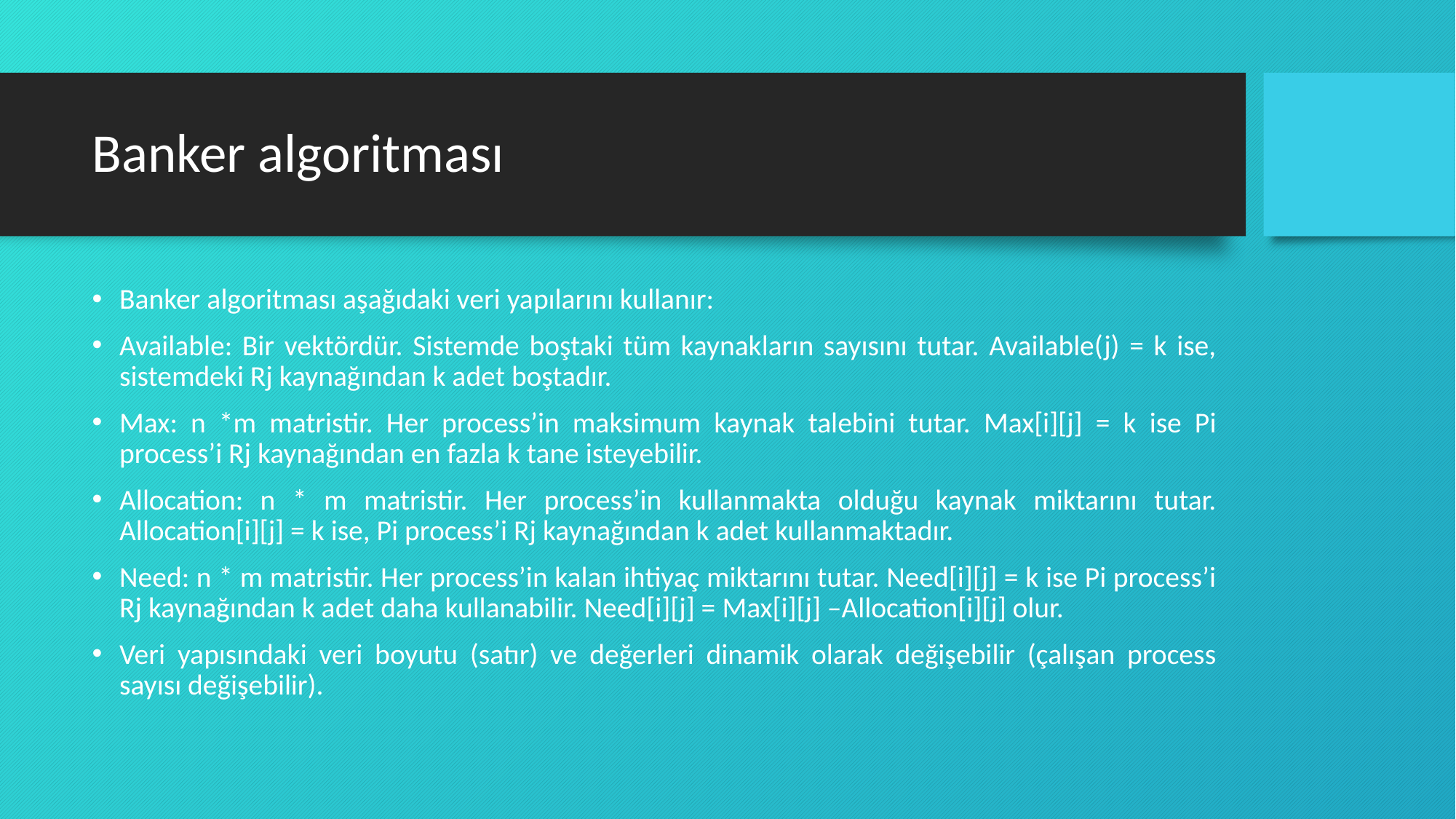

# Banker algoritması
Banker algoritması aşağıdaki veri yapılarını kullanır:
Available: Bir vektördür. Sistemde boştaki tüm kaynakların sayısını tutar. Available(j) = k ise, sistemdeki Rj kaynağından k adet boştadır.
Max: n *m matristir. Her process’in maksimum kaynak talebini tutar. Max[i][j] = k ise Pi process’i Rj kaynağından en fazla k tane isteyebilir.
Allocation: n * m matristir. Her process’in kullanmakta olduğu kaynak miktarını tutar. Allocation[i][j] = k ise, Pi process’i Rj kaynağından k adet kullanmaktadır.
Need: n * m matristir. Her process’in kalan ihtiyaç miktarını tutar. Need[i][j] = k ise Pi process’i Rj kaynağından k adet daha kullanabilir. Need[i][j] = Max[i][j] –Allocation[i][j] olur.
Veri yapısındaki veri boyutu (satır) ve değerleri dinamik olarak değişebilir (çalışan process sayısı değişebilir).